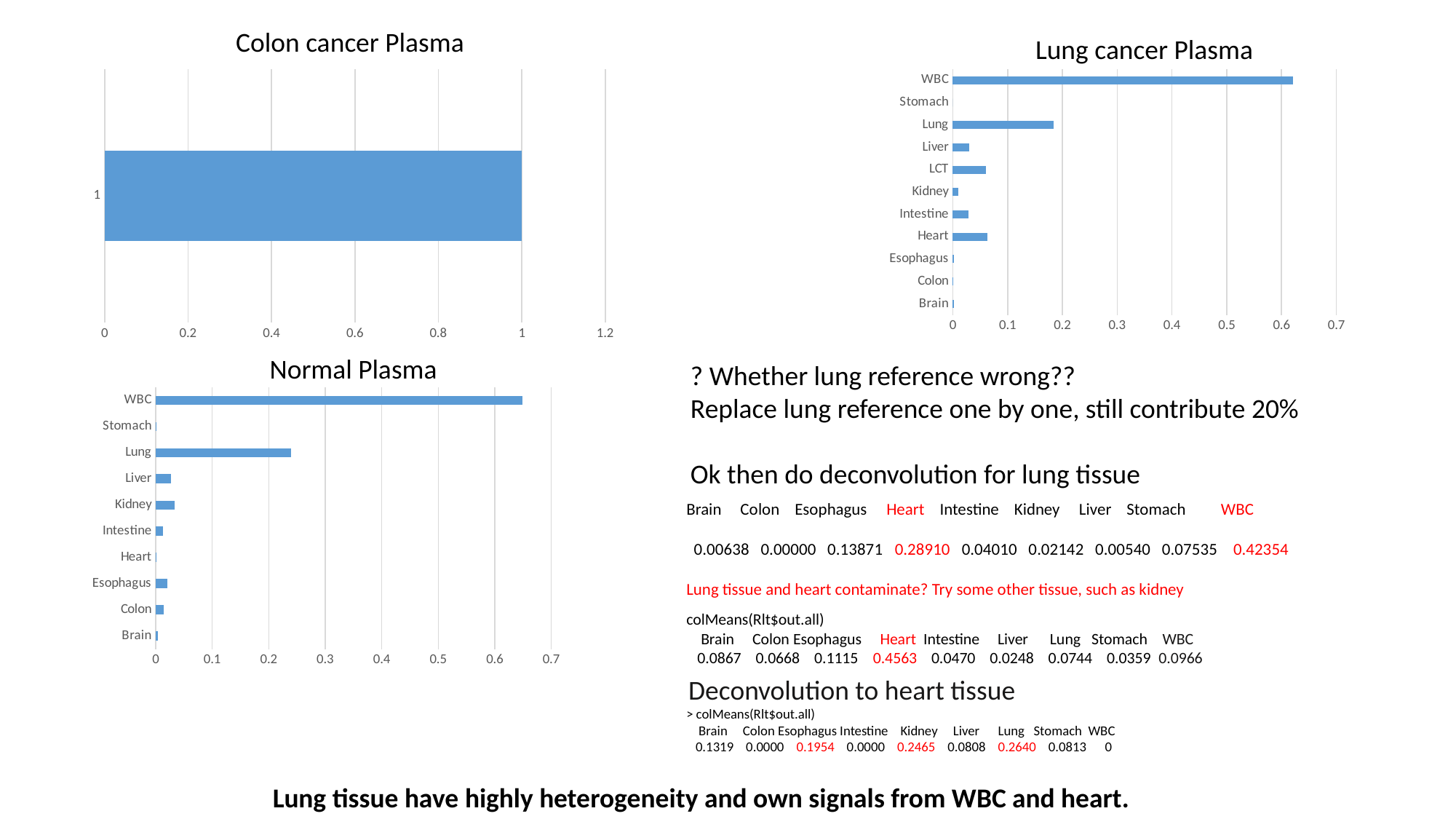

Colon cancer Plasma
Lung cancer Plasma

### Chart

| Category |  |
|---|---|

### Chart

| Category |  |
|---|---|
| Brain | 0.0016897021891827803 |
| Colon | 0.00031444182415539204 |
| Esophagus | 0.002616226422346802 |
| Heart | 0.06366839177515368 |
| Intestine | 0.028353183045959726 |
| Kidney | 0.009697551955078416 |
| LCT | 0.059934449345658655 |
| Liver | 0.029763274268788376 |
| Lung | 0.18344464677781824 |
| Stomach | 7.210835511021793e-05 |
| WBC | 0.6204460240407477 |
Normal Plasma
? Whether lung reference wrong??
Replace lung reference one by one, still contribute 20%

Ok then do deconvolution for lung tissue

### Chart

| Category |  |
|---|---|
| Brain | 0.0037968436574460657 |
| Colon | 0.014352625933051399 |
| Esophagus | 0.02051601383911007 |
| Heart | 0.0003589392856539256 |
| Intestine | 0.012536561653544186 |
| Kidney | 0.03274641111489946 |
| Liver | 0.027068086293081172 |
| Lung | 0.2389314774066519 |
| Stomach | 0.0005252584557385315 |
| WBC | 0.6491677823608235 |

Brain     Colon    Esophagus     Heart    Intestine    Kidney     Liver    Stomach         WBC

  0.00638   0.00000   0.13871   0.28910   0.04010   0.02142   0.00540   0.07535    0.42354

Lung tissue and heart contaminate? Try some other tissue, such as kidney
colMeans(Rlt$out.all)
    Brain     Colon Esophagus     Heart  Intestine     Liver      Lung   Stomach    WBC
   0.0867    0.0668    0.1115    0.4563    0.0470    0.0248    0.0744    0.0359  0.0966
Deconvolution to heart tissue
> colMeans(Rlt$out.all)
    Brain     Colon Esophagus Intestine    Kidney     Liver      Lung   Stomach  WBC
   0.1319    0.0000    0.1954    0.0000    0.2465    0.0808    0.2640    0.0813      0
Lung tissue have highly heterogeneity and own signals from WBC and heart.